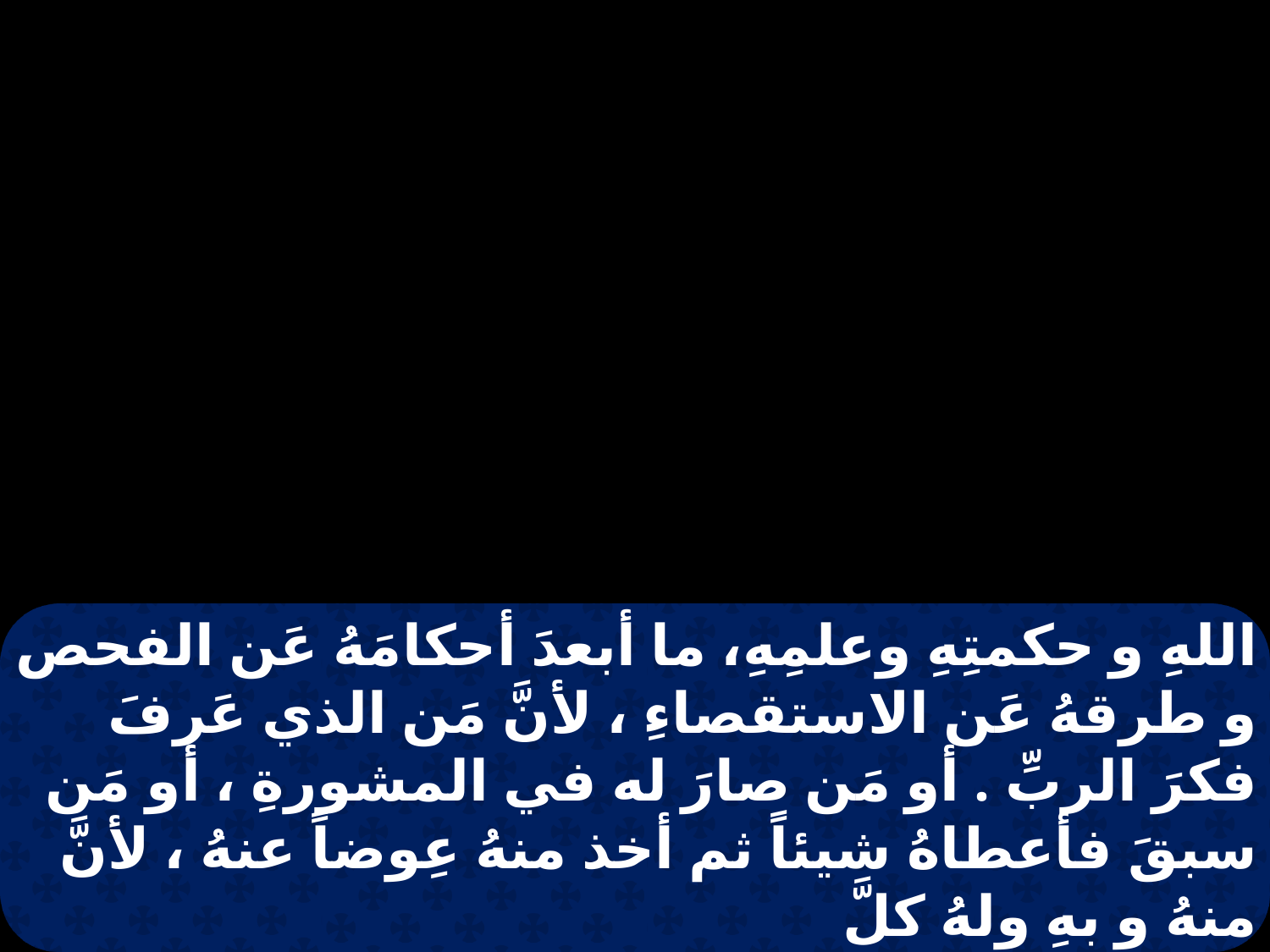

اللهِ و حكمتِهِ وعلمِهِ، ما أبعدَ أحكامَهُ عَن الفحص و طرقهُ عَن الاستقصاءِ ، لأنَّ مَن الذي عَرفَ فكرَ الربِّ . أو مَن صارَ له في المشورةِ ، أو مَن سبقَ فأعطاهُ شيئاً ثم أخذ منهُ عِوضاً عنهُ ، لأنَّ منهُ و بهِ ولهُ كلَّ